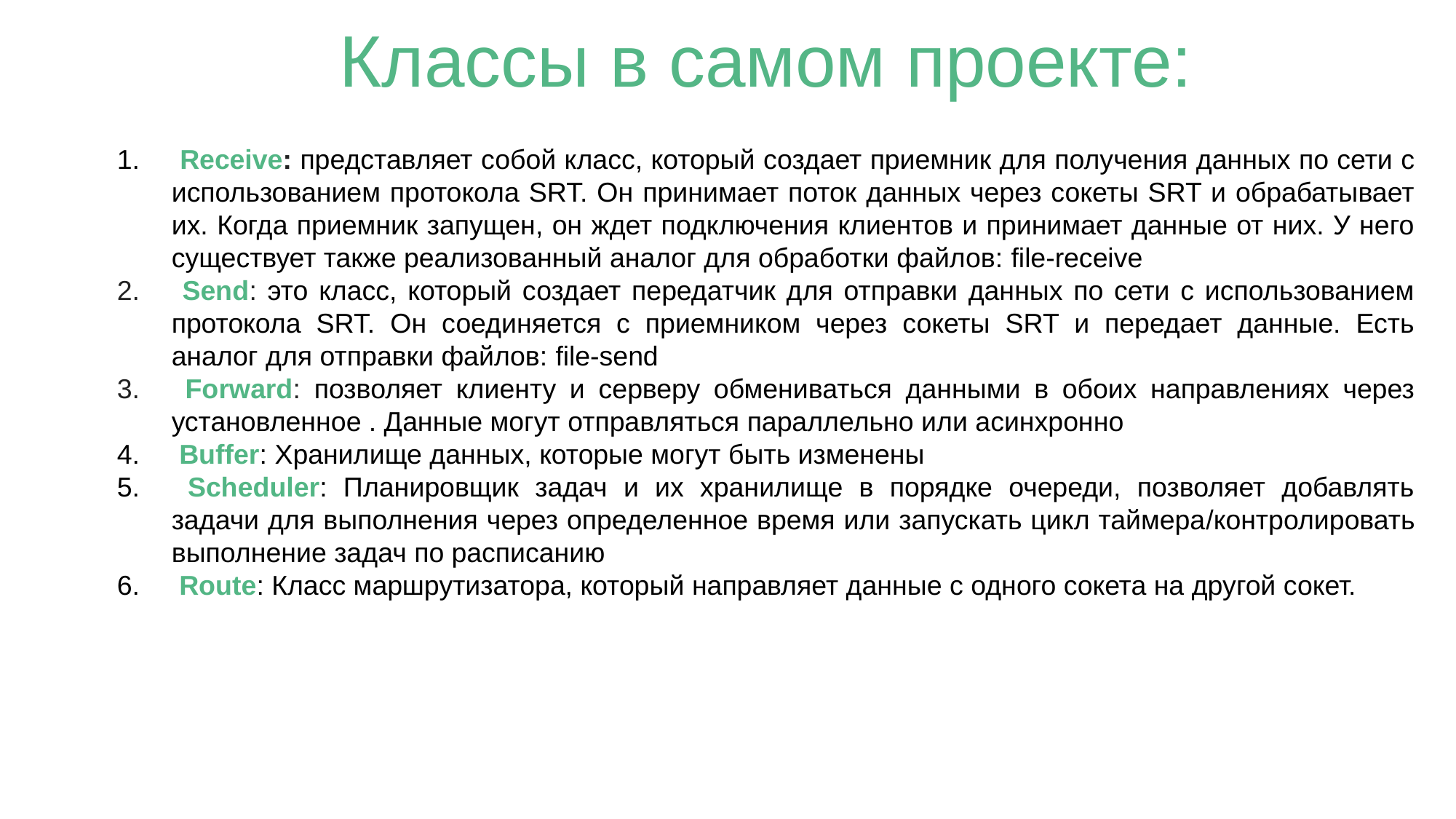

Классы в самом проекте:
 Receive: представляет собой класс, который создает приемник для получения данных по сети с использованием протокола SRT. Он принимает поток данных через сокеты SRT и обрабатывает их. Когда приемник запущен, он ждет подключения клиентов и принимает данные от них. У него существует также реализованный аналог для обработки файлов: file-receive
 Send: это класс, который создает передатчик для отправки данных по сети с использованием протокола SRT. Он соединяется с приемником через сокеты SRT и передает данные. Есть аналог для отправки файлов: file-send
 Forward: позволяет клиенту и серверу обмениваться данными в обоих направлениях через установленное . Данные могут отправляться параллельно или асинхронно
 Buffer: Хранилище данных, которые могут быть изменены
 Scheduler: Планировщик задач и их хранилище в порядке очереди, позволяет добавлять задачи для выполнения через определенное время или запускать цикл таймера/контролировать выполнение задач по расписанию
 Route: Класс маршрутизатора, который направляет данные с одного сокета на другой сокет.